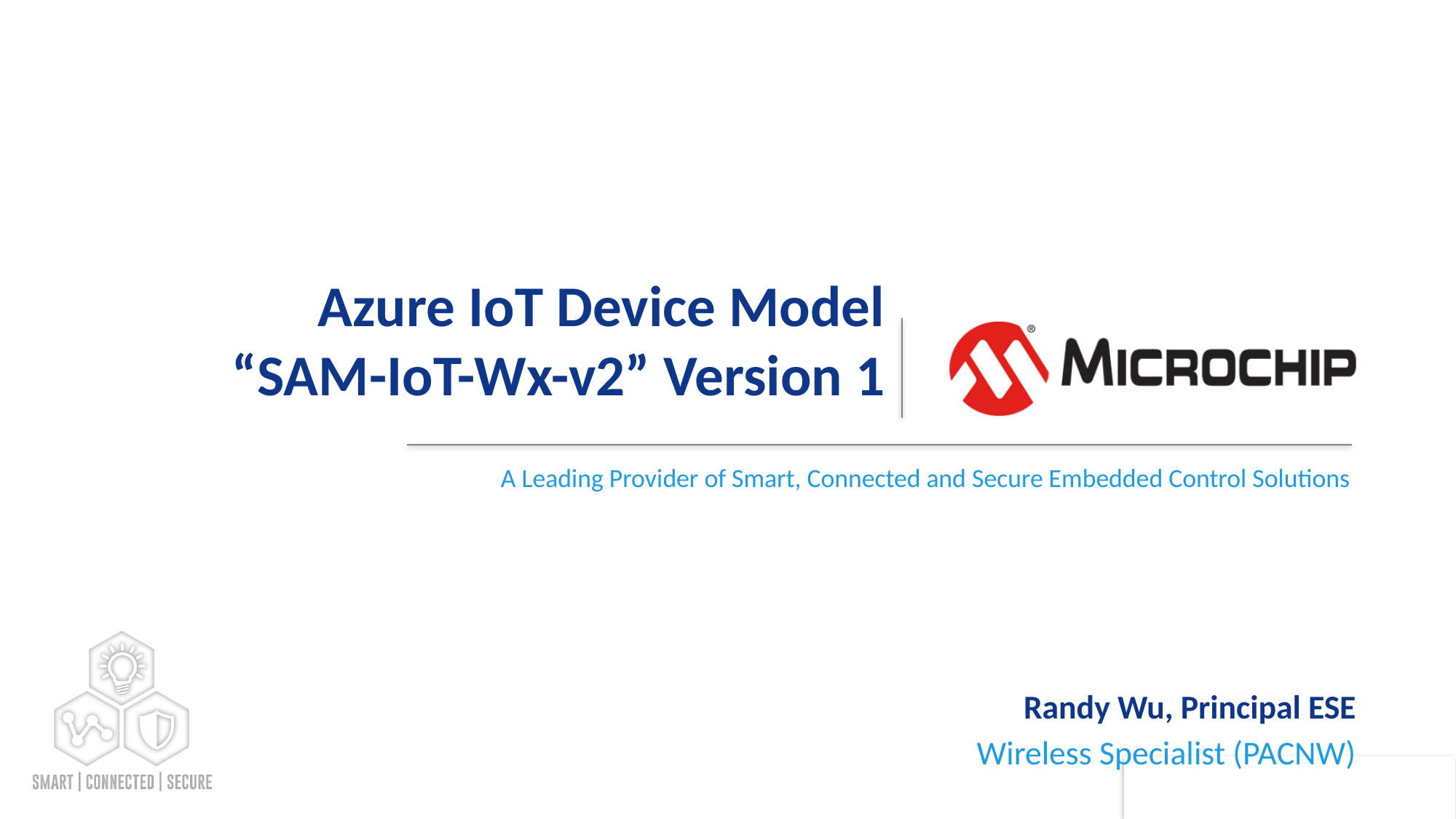

# Azure IoT Device Model “SAM-IoT-Wx-v2” Version 1
Randy Wu, Principal ESE
Wireless Specialist (PACNW)